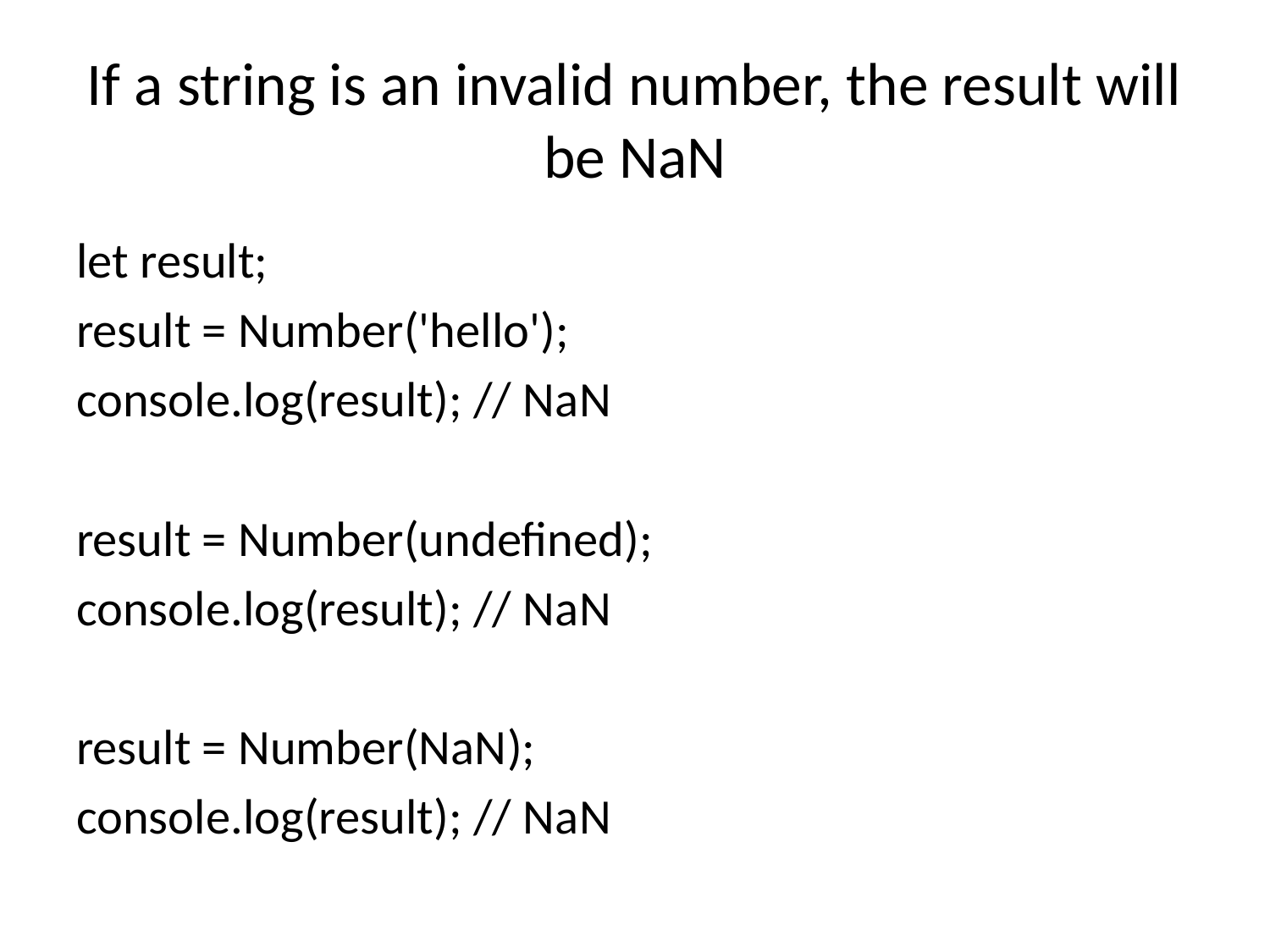

# If a string is an invalid number, the result will be NaN
let result;
result = Number('hello');
console.log(result); // NaN

result = Number(undefined);
console.log(result); // NaN

result = Number(NaN);
console.log(result); // NaN